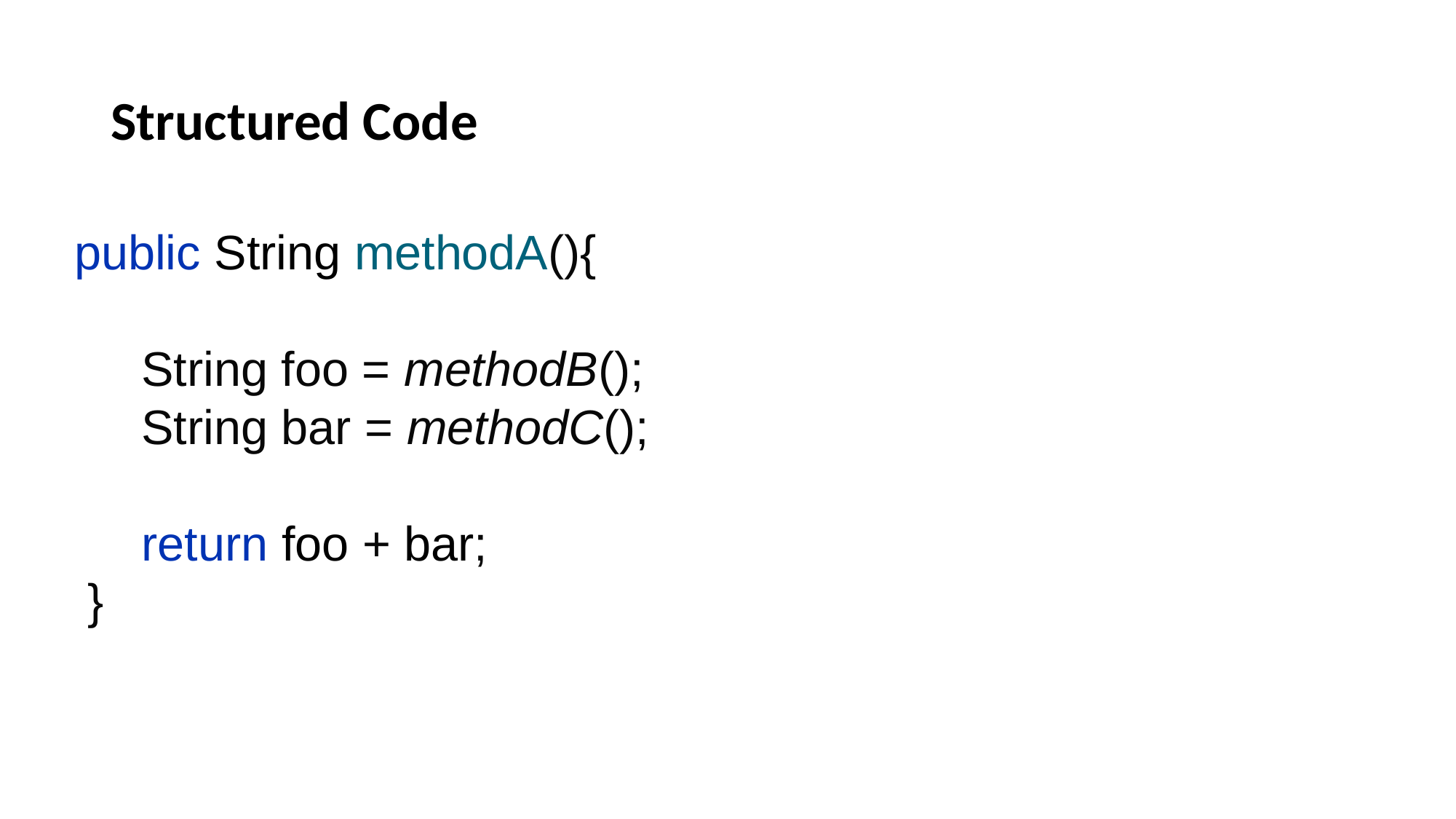

# Structured Code
public String methodA(){
     String foo = methodB();
     String bar = methodC();

     return foo + bar;
 }